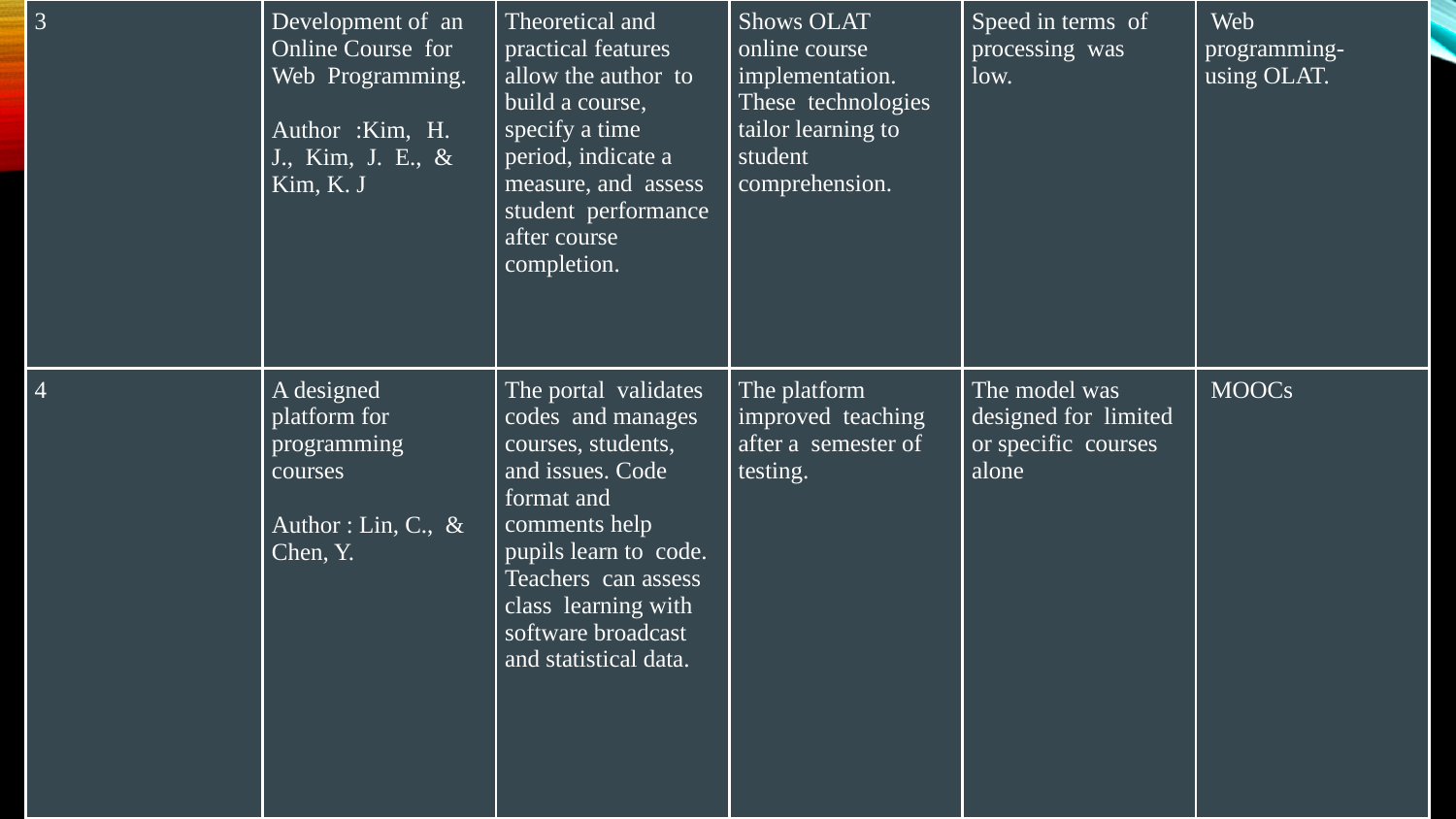

| 3 | Development of an Online Course for Web Programming. Author :Kim, H. J., Kim, J. E., & Kim, K. J | Theoretical and practical features allow the author to build a course, specify a time period, indicate a measure, and assess student performance after course completion. | Shows OLAT online course implementation. These technologies tailor learning to student comprehension. | Speed in terms of processing was low. | Web programming- using OLAT. |
| --- | --- | --- | --- | --- | --- |
| 4 | A designed platform for programming courses Author : Lin, C., & Chen, Y. | The portal validates codes and manages courses, students, and issues. Code format and comments help pupils learn to code. Teachers can assess class learning with software broadcast and statistical data. | The platform improved teaching after a semester of testing. | The model was designed for limited or specific courses alone | MOOCs |